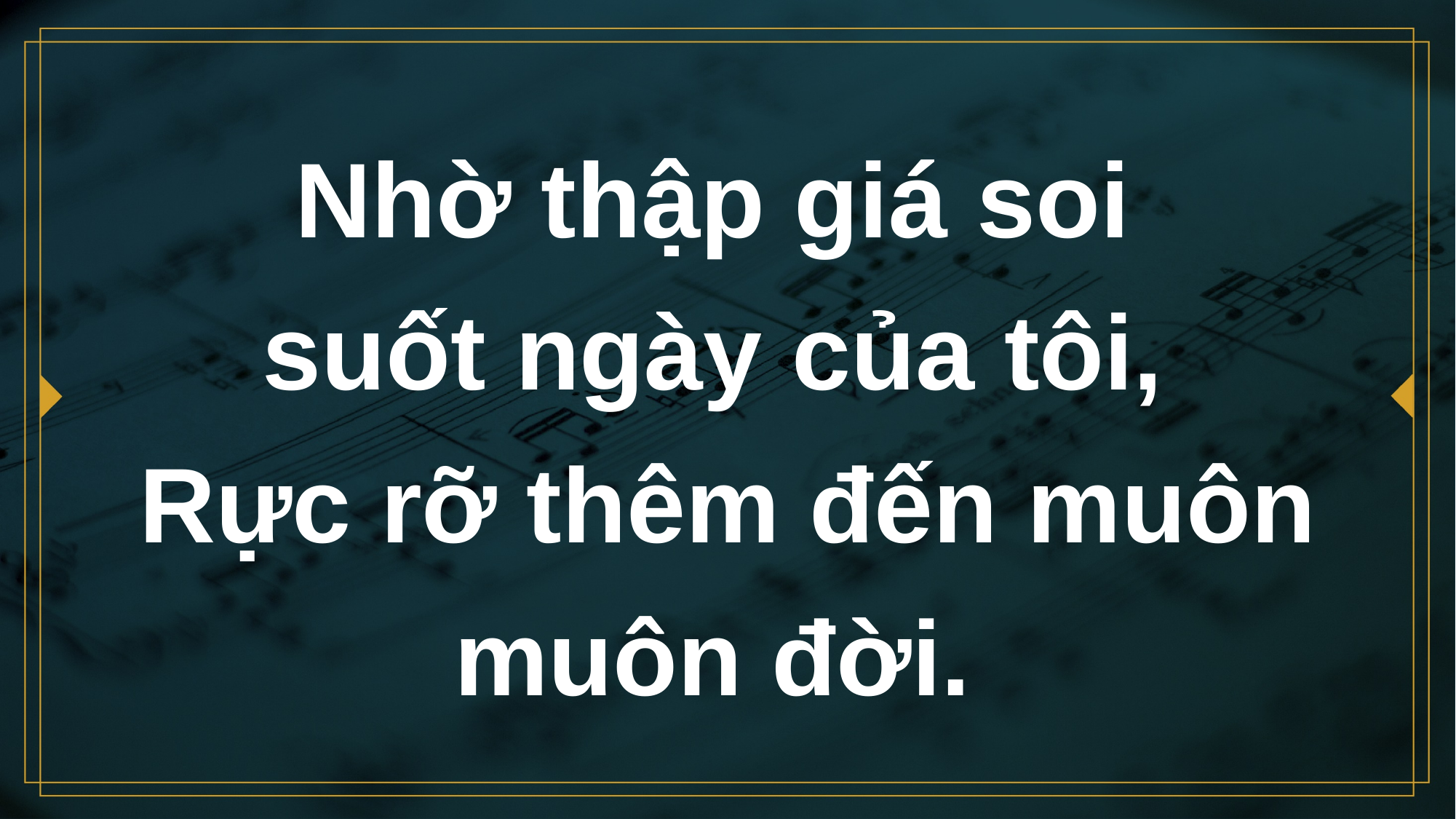

# Nhờ thập giá soi suốt ngày của tôi, Rực rỡ thêm đến muôn muôn đời.